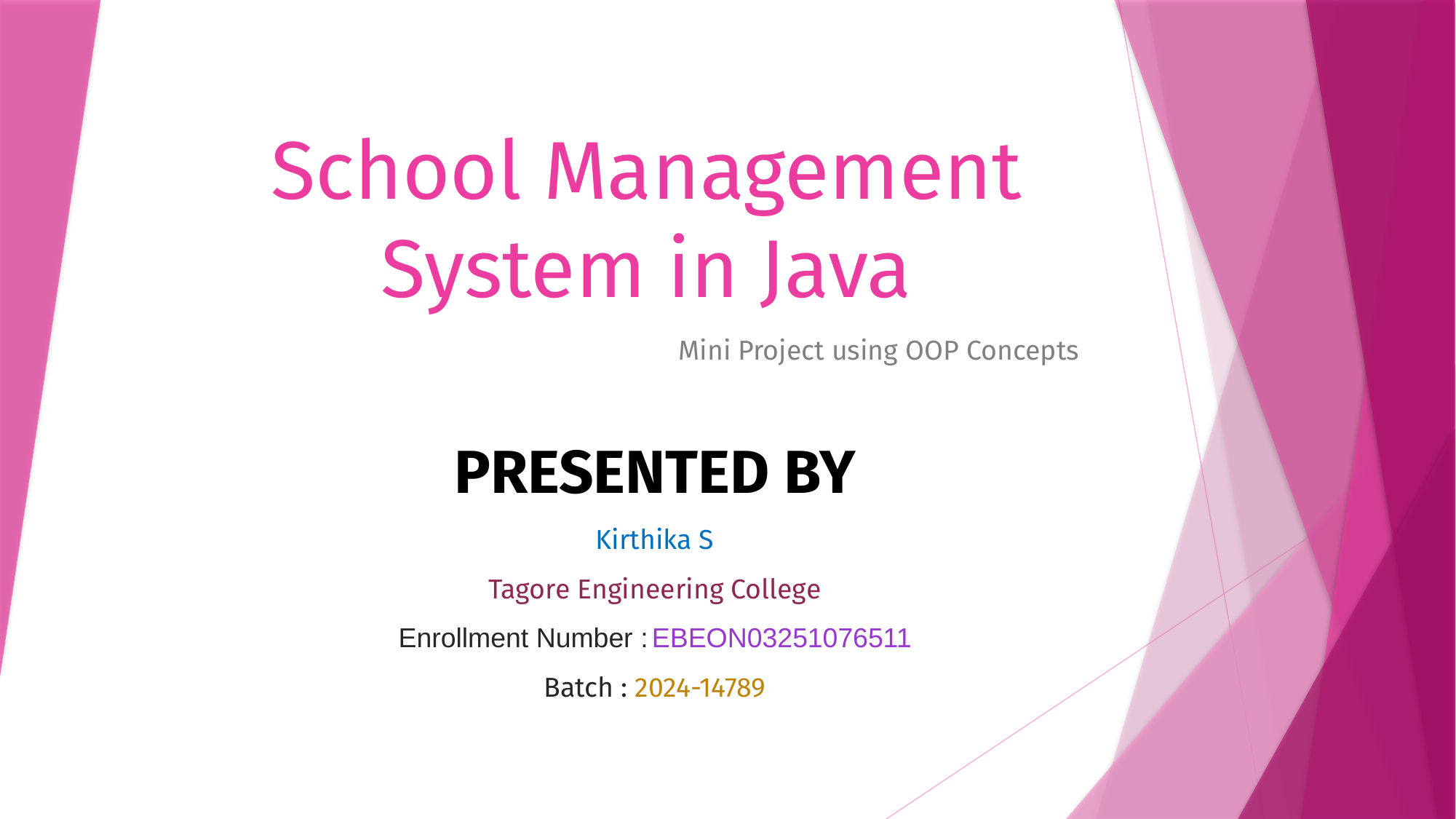

# School Management System in Java
Mini Project using OOP Concepts
PRESENTED BY
Kirthika S
Tagore Engineering College
Enrollment Number : EBEON03251076511
Batch : 2024-14789